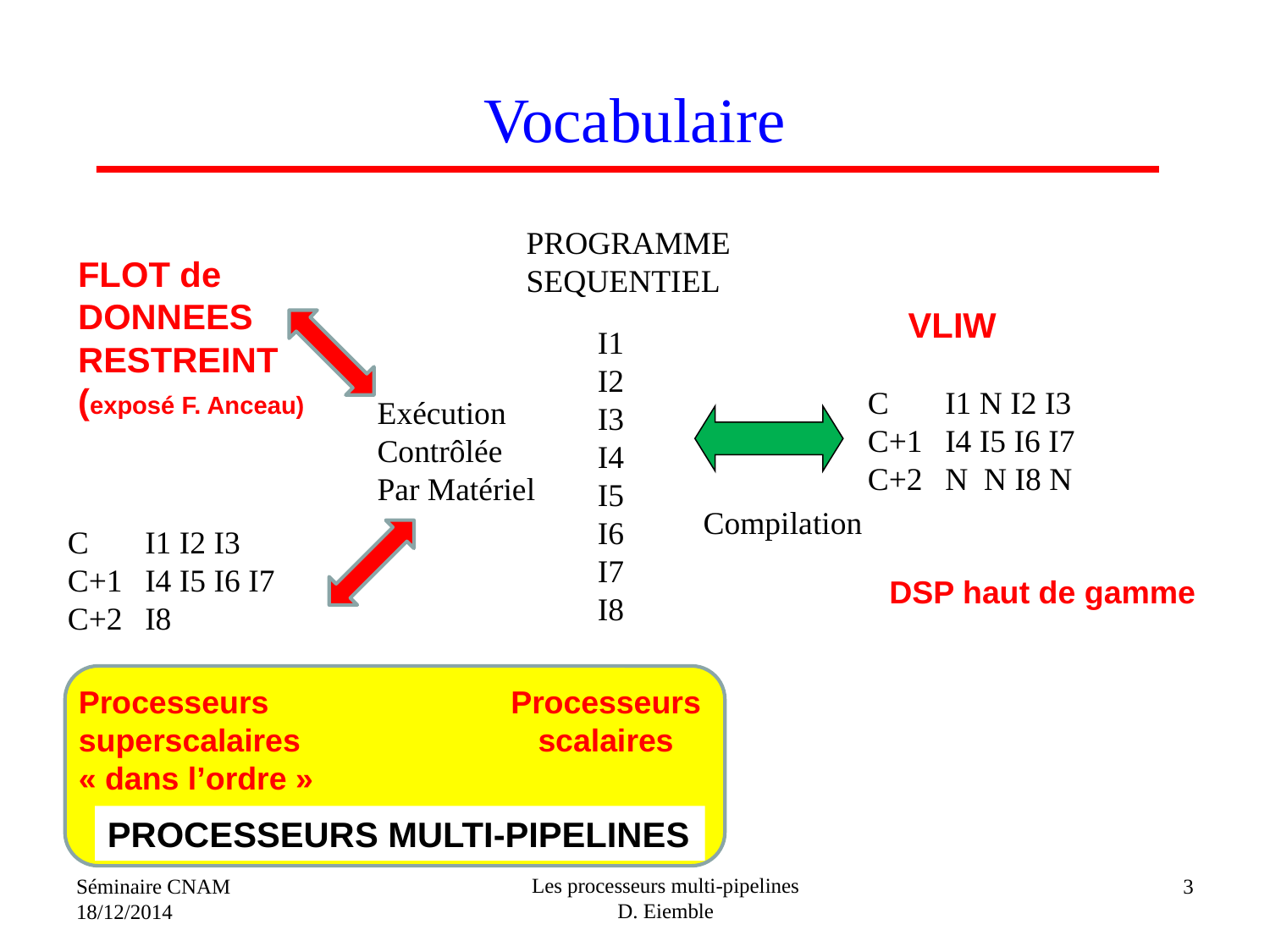

# Vocabulaire
PROGRAMME
SEQUENTIEL
FLOT de
DONNEES
RESTREINT
(exposé F. Anceau)
VLIW
I1
I2
I3
I4
I5
I6
I7
I8

C
C+1
C+2
I1 N I2 I3
I4 I5 I6 I7
N  N I8 N
Exécution
Contrôlée
Par Matériel

Compilation
C
C+1
C+2
I1 I2 I3
I4 I5 I6 I7
I8

DSP haut de gamme

Processeurs
superscalaires
« dans l’ordre »
Processeurs
scalaires
PROCESSEURS MULTI-PIPELINES
Les processeurs multi-pipelines
D. Eiemble
Séminaire CNAM
18/12/2014
3